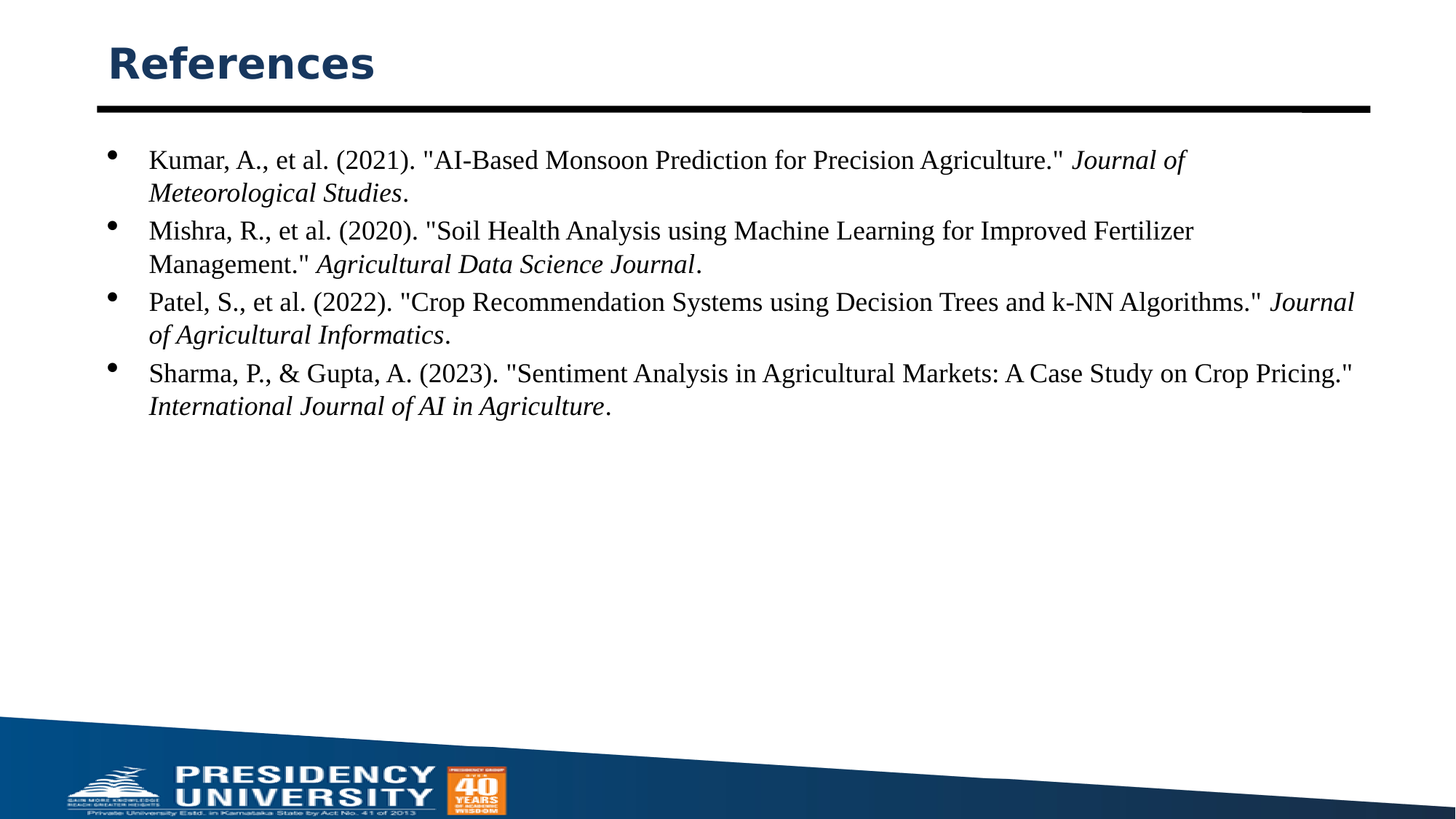

# References
Kumar, A., et al. (2021). "AI-Based Monsoon Prediction for Precision Agriculture." Journal of Meteorological Studies.
Mishra, R., et al. (2020). "Soil Health Analysis using Machine Learning for Improved Fertilizer Management." Agricultural Data Science Journal.
Patel, S., et al. (2022). "Crop Recommendation Systems using Decision Trees and k-NN Algorithms." Journal of Agricultural Informatics.
Sharma, P., & Gupta, A. (2023). "Sentiment Analysis in Agricultural Markets: A Case Study on Crop Pricing." International Journal of AI in Agriculture.